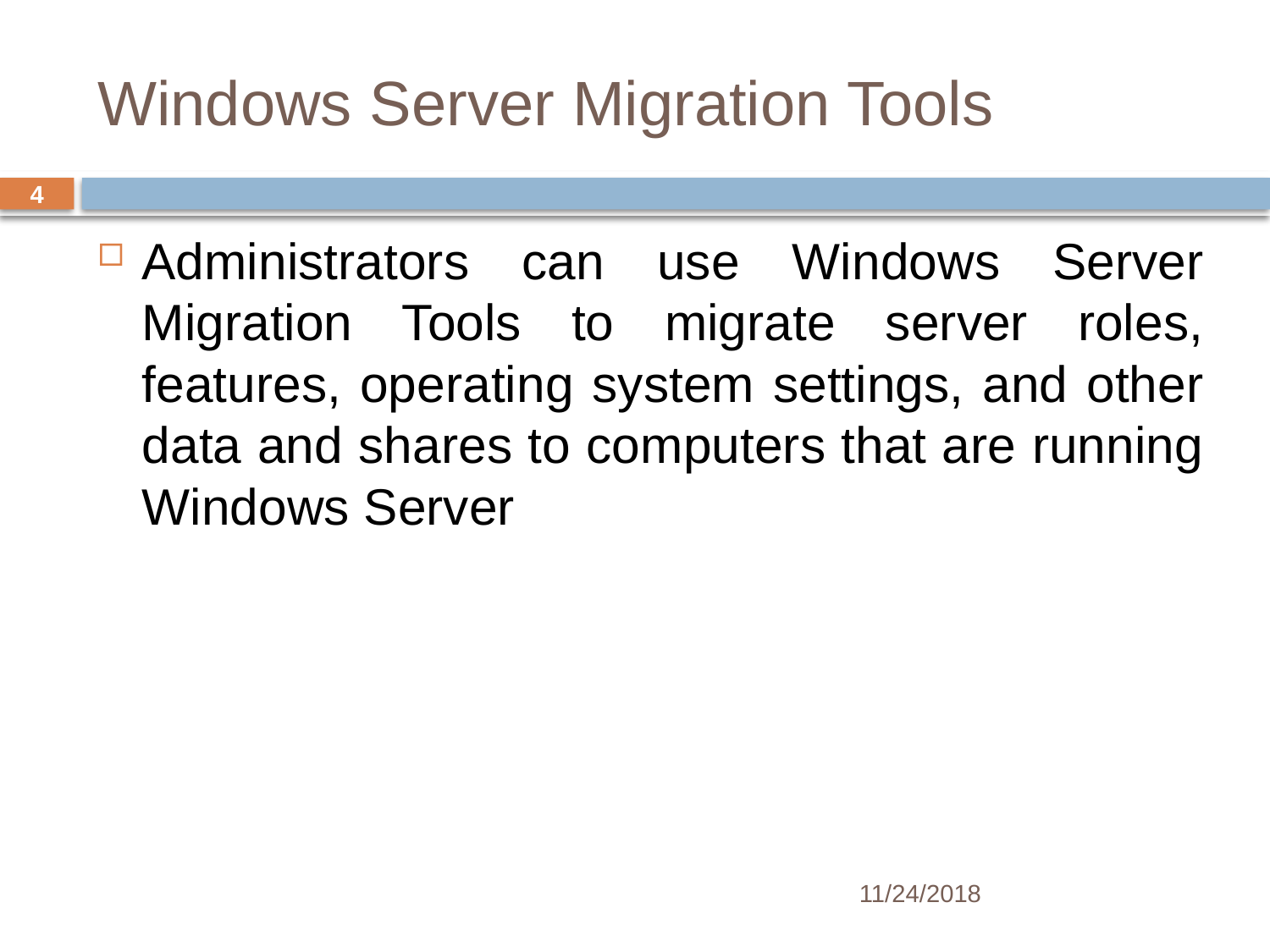

# Windows Server Migration Tools
4
Administrators can use Windows Server Migration Tools to migrate server roles, features, operating system settings, and other data and shares to computers that are running Windows Server
11/24/2018